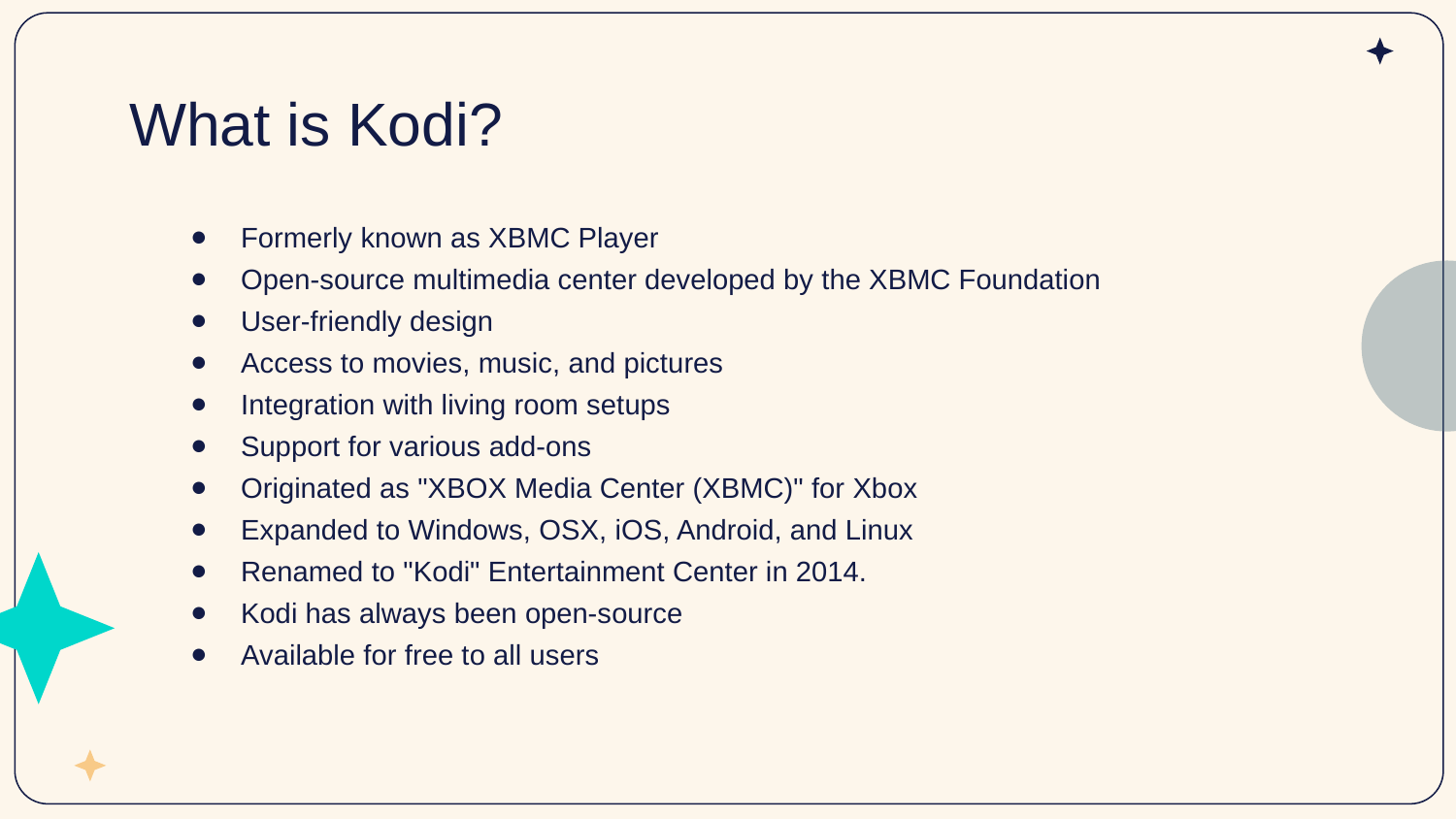

# What is Kodi?
Formerly known as XBMC Player

Open-source multimedia center developed by the XBMC Foundation

User-friendly design

Access to movies, music, and pictures

Integration with living room setups

Support for various add-ons

Originated as "XBOX Media Center (XBMC)" for Xbox

Expanded to Windows, OSX, iOS, Android, and Linux

Renamed to "Kodi" Entertainment Center in 2014.

Kodi has always been open-source

Available for free to all users